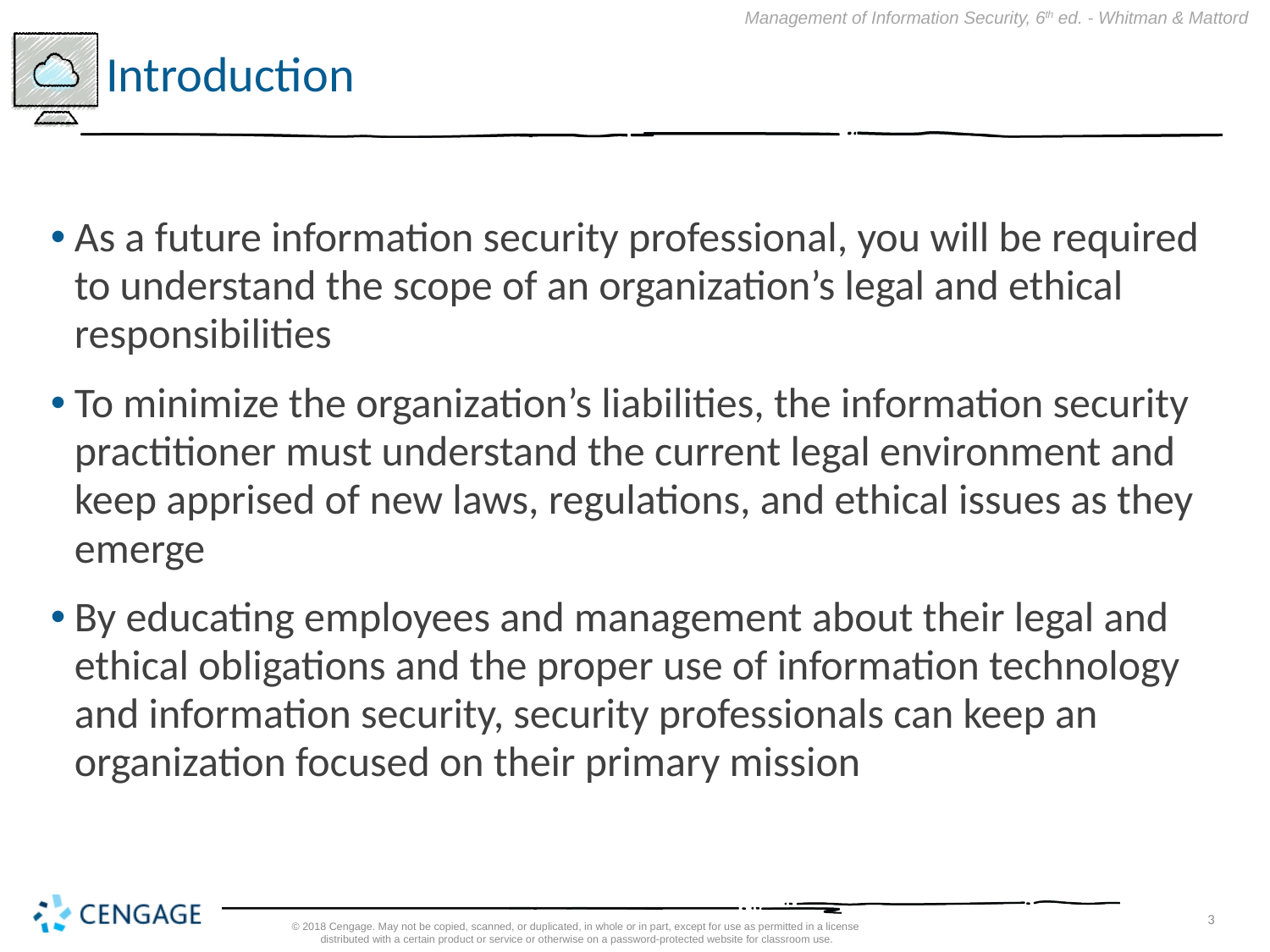

# Introduction
As a future information security professional, you will be required to understand the scope of an organization’s legal and ethical responsibilities
To minimize the organization’s liabilities, the information security practitioner must understand the current legal environment and keep apprised of new laws, regulations, and ethical issues as they emerge
By educating employees and management about their legal and ethical obligations and the proper use of information technology and information security, security professionals can keep an organization focused on their primary mission